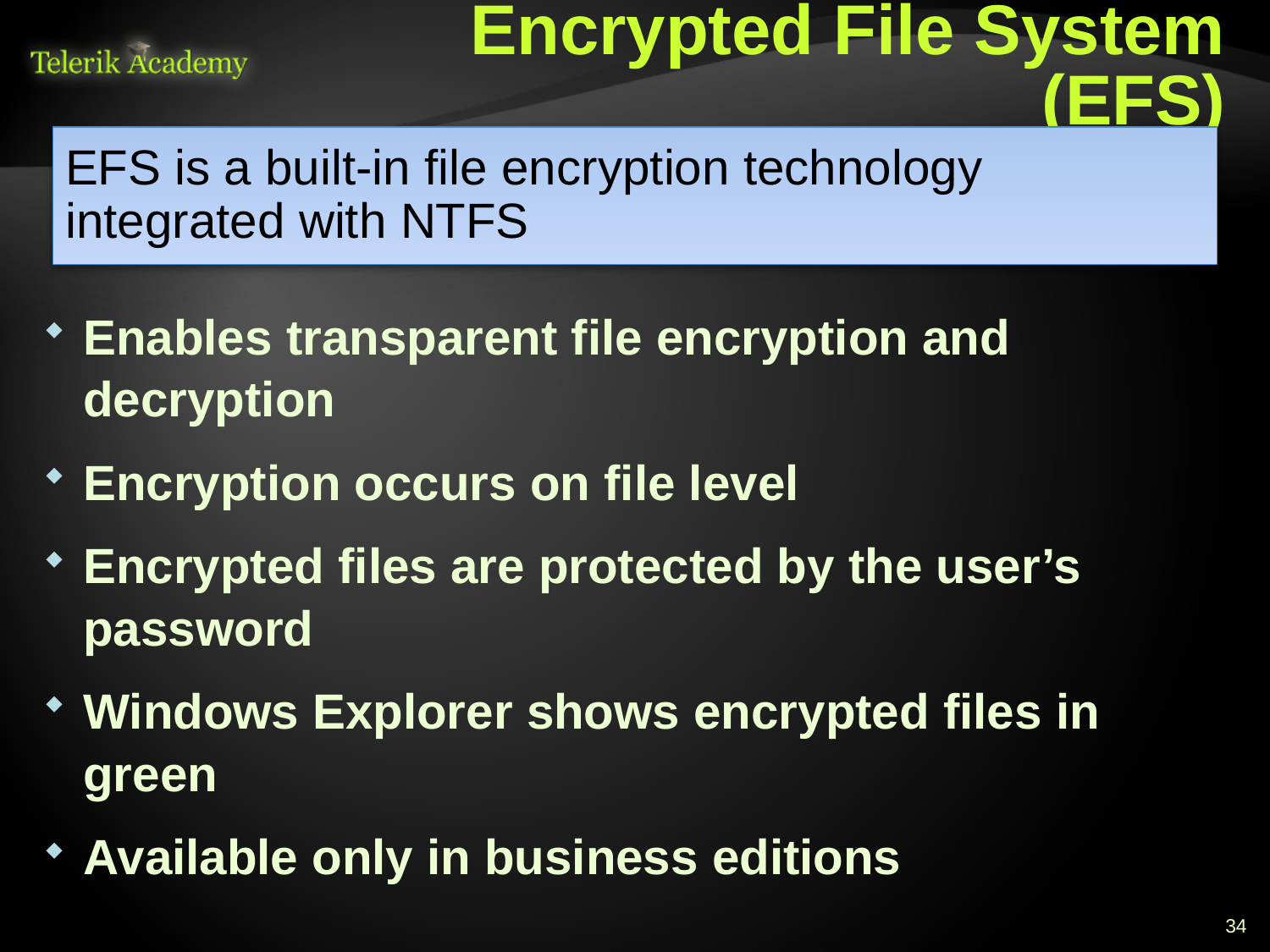

# Encrypted File System (EFS)
EFS is a built-in file encryption technology integrated with NTFS
Enables transparent file encryption and decryption
Encryption occurs on file level
Encrypted files are protected by the user’s password
Windows Explorer shows encrypted files in green
Available only in business editions

34